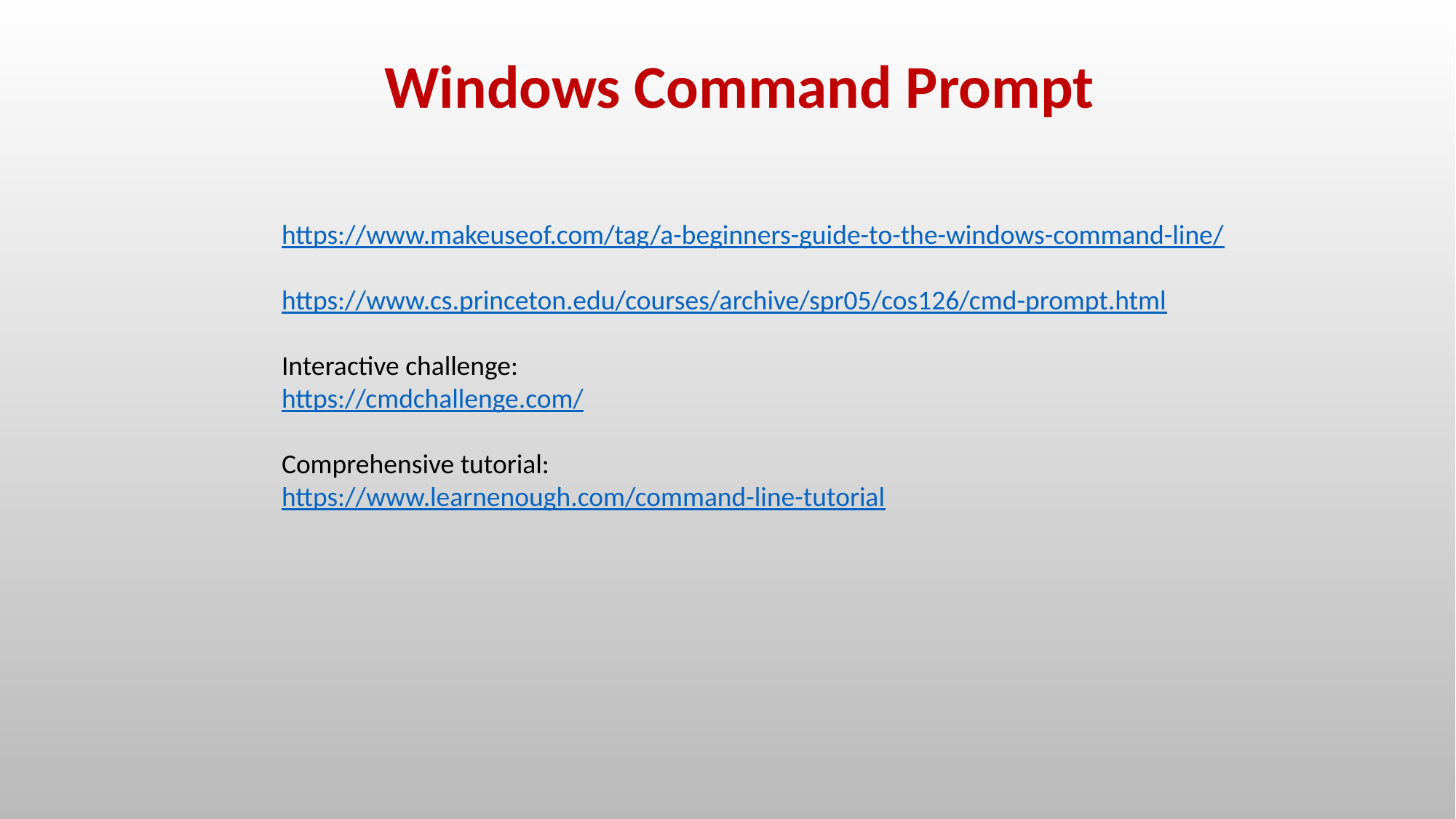

Windows Command Prompt
https://www.makeuseof.com/tag/a-beginners-guide-to-the-windows-command-line/

https://www.cs.princeton.edu/courses/archive/spr05/cos126/cmd-prompt.html

Interactive challenge:
https://cmdchallenge.com/

Comprehensive tutorial:
https://www.learnenough.com/command-line-tutorial